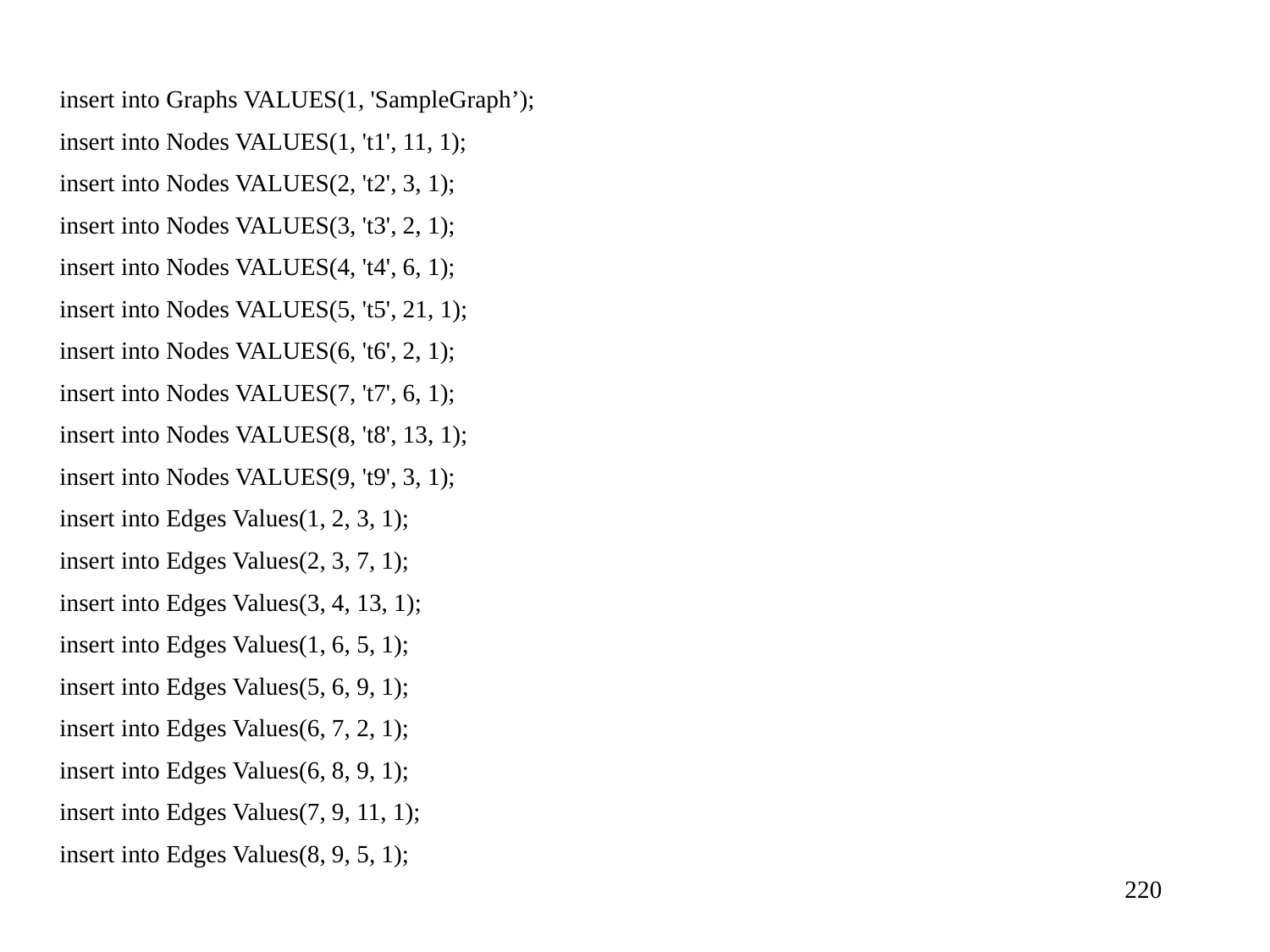

insert into Graphs VALUES(1, 'SampleGraph’);
insert into Nodes VALUES(1, 't1', 11, 1);
insert into Nodes VALUES(2, 't2', 3, 1);
insert into Nodes VALUES(3, 't3', 2, 1);
insert into Nodes VALUES(4, 't4', 6, 1);
insert into Nodes VALUES(5, 't5', 21, 1);
insert into Nodes VALUES(6, 't6', 2, 1);
insert into Nodes VALUES(7, 't7', 6, 1);
insert into Nodes VALUES(8, 't8', 13, 1);
insert into Nodes VALUES(9, 't9', 3, 1);
insert into Edges Values(1, 2, 3, 1);
insert into Edges Values(2, 3, 7, 1);
insert into Edges Values(3, 4, 13, 1);
insert into Edges Values(1, 6, 5, 1);
insert into Edges Values(5, 6, 9, 1);
insert into Edges Values(6, 7, 2, 1);
insert into Edges Values(6, 8, 9, 1);
insert into Edges Values(7, 9, 11, 1);
insert into Edges Values(8, 9, 5, 1);
220